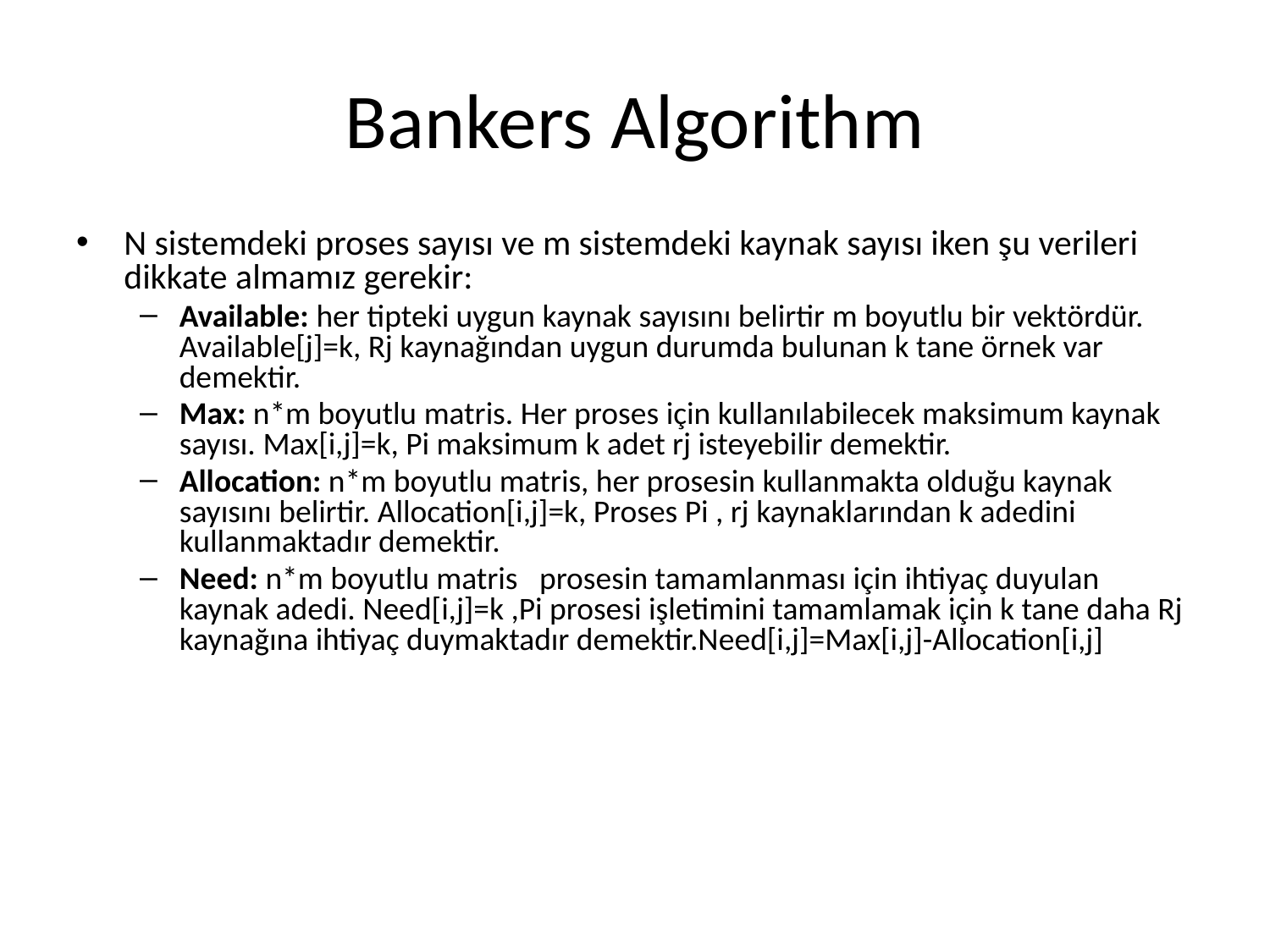

# Bankers Algorithm
N sistemdeki proses sayısı ve m sistemdeki kaynak sayısı iken şu verileri dikkate almamız gerekir:
Available: her tipteki uygun kaynak sayısını belirtir m boyutlu bir vektördür. Available[j]=k, Rj kaynağından uygun durumda bulunan k tane örnek var demektir.
Max: n*m boyutlu matris. Her proses için kullanılabilecek maksimum kaynak sayısı. Max[i,j]=k, Pi maksimum k adet rj isteyebilir demektir.
Allocation: n*m boyutlu matris, her prosesin kullanmakta olduğu kaynak sayısını belirtir. Allocation[i,j]=k, Proses Pi , rj kaynaklarından k adedini kullanmaktadır demektir.
Need: n*m boyutlu matris   prosesin tamamlanması için ihtiyaç duyulan kaynak adedi. Need[i,j]=k ,Pi prosesi işletimini tamamlamak için k tane daha Rj kaynağına ihtiyaç duymaktadır demektir.Need[i,j]=Max[i,j]-Allocation[i,j]